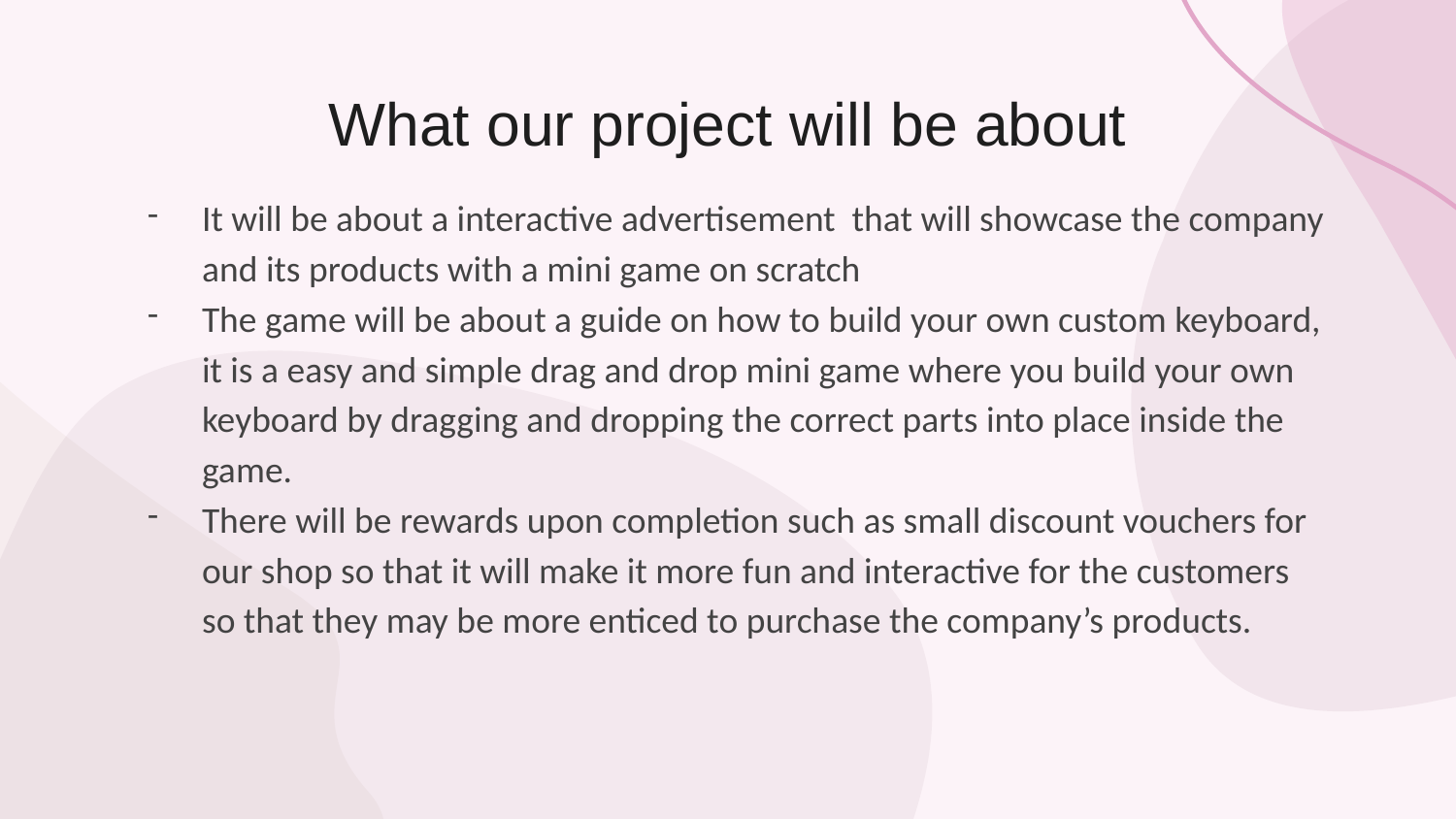

# What our project will be about
It will be about a interactive advertisement  that will showcase the company and its products with a mini game on scratch
The game will be about a guide on how to build your own custom keyboard, it is a easy and simple drag and drop mini game where you build your own keyboard by dragging and dropping the correct parts into place inside the game.
There will be rewards upon completion such as small discount vouchers for our shop so that it will make it more fun and interactive for the customers so that they may be more enticed to purchase the company’s products.